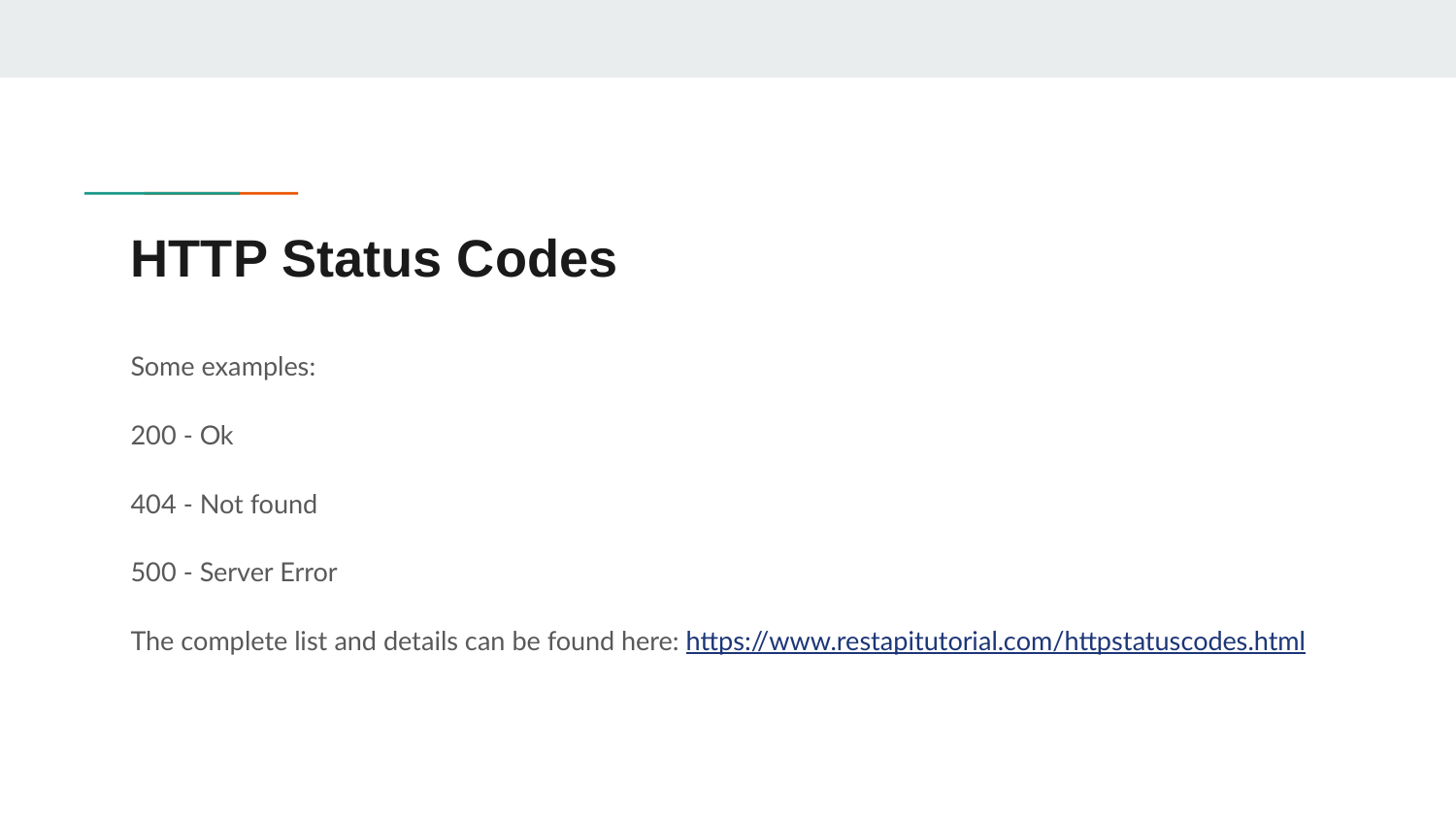

# HTTP Status Codes
Some examples:
200 - Ok
404 - Not found
500 - Server Error
The complete list and details can be found here: https://www.restapitutorial.com/httpstatuscodes.html